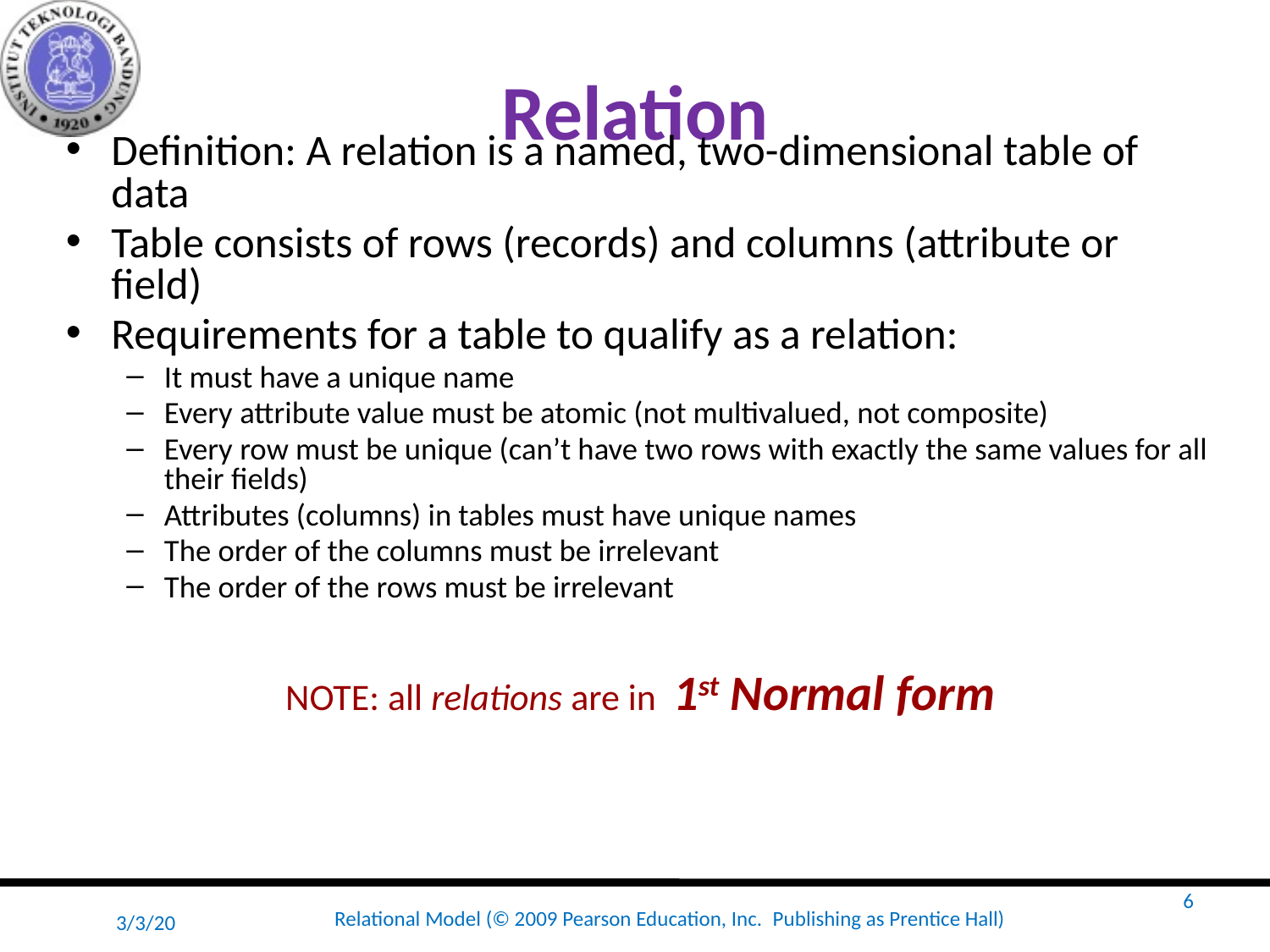

# Relation
Definition: A relation is a named, two-dimensional table of data
Table consists of rows (records) and columns (attribute or field)
Requirements for a table to qualify as a relation:
It must have a unique name
Every attribute value must be atomic (not multivalued, not composite)
Every row must be unique (can’t have two rows with exactly the same values for all their fields)
Attributes (columns) in tables must have unique names
The order of the columns must be irrelevant
The order of the rows must be irrelevant

NOTE: all relations are in  1st Normal form
6
3/3/20
Relational Model (© 2009 Pearson Education, Inc.  Publishing as Prentice Hall)